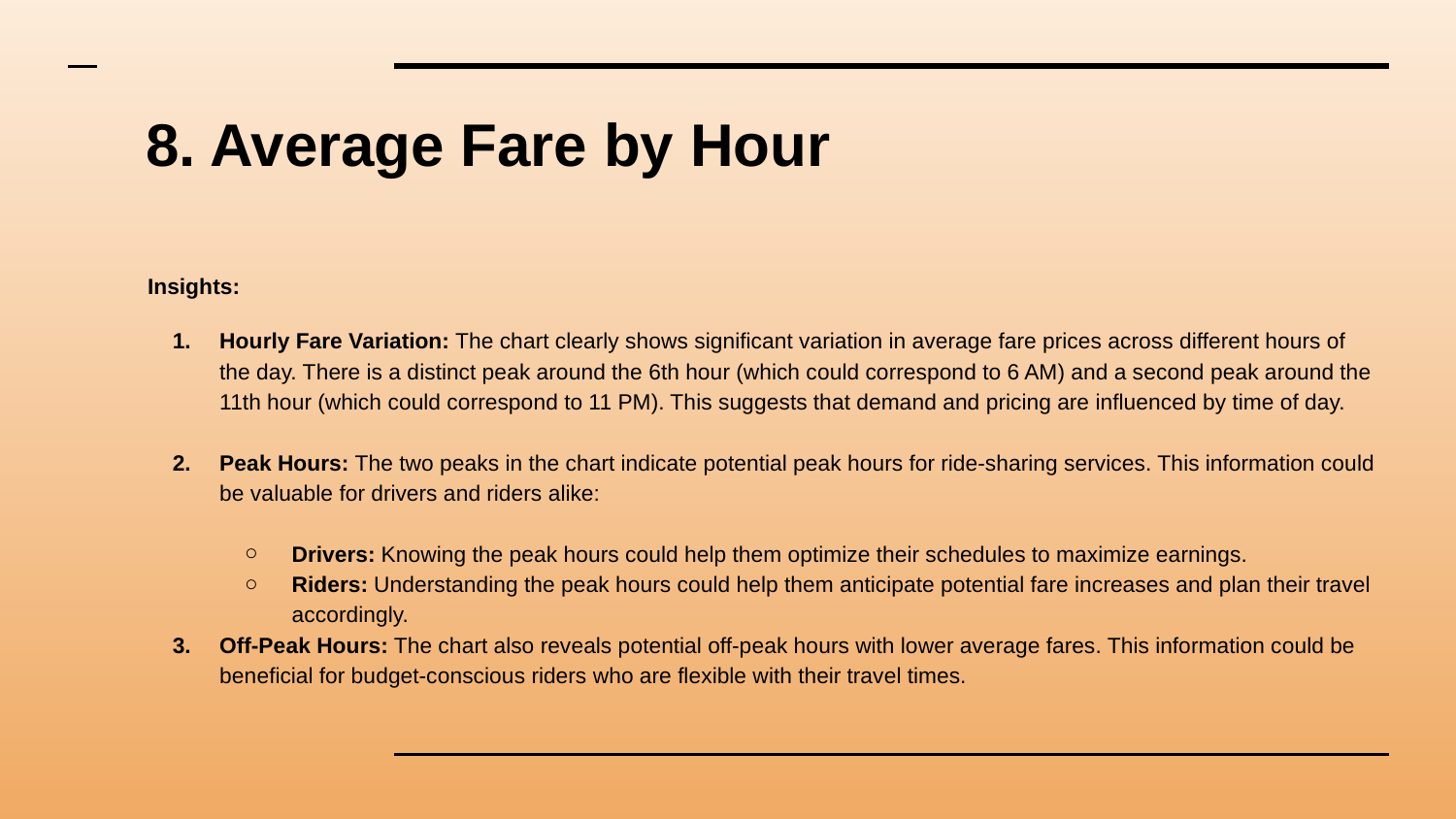

# 8. Average Fare by Hour
Insights:
Hourly Fare Variation: The chart clearly shows significant variation in average fare prices across different hours of the day. There is a distinct peak around the 6th hour (which could correspond to 6 AM) and a second peak around the 11th hour (which could correspond to 11 PM). This suggests that demand and pricing are influenced by time of day.
Peak Hours: The two peaks in the chart indicate potential peak hours for ride-sharing services. This information could be valuable for drivers and riders alike:
Drivers: Knowing the peak hours could help them optimize their schedules to maximize earnings.
Riders: Understanding the peak hours could help them anticipate potential fare increases and plan their travel accordingly.
Off-Peak Hours: The chart also reveals potential off-peak hours with lower average fares. This information could be beneficial for budget-conscious riders who are flexible with their travel times.